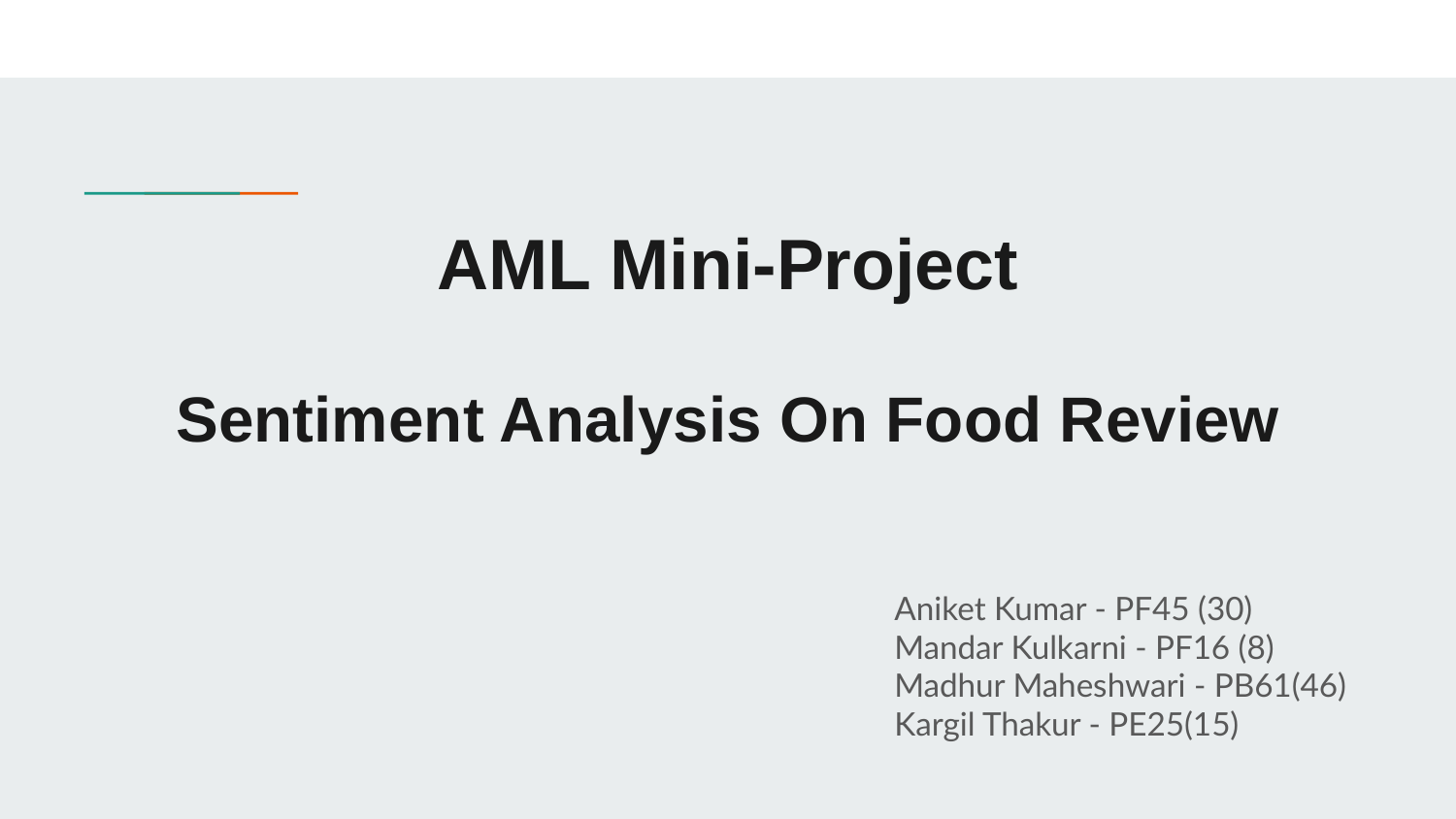

# AML Mini-Project

Sentiment Analysis On Food Review
Aniket Kumar - PF45 (30)
Mandar Kulkarni - PF16 (8)
Madhur Maheshwari - PB61(46)
Kargil Thakur - PE25(15)